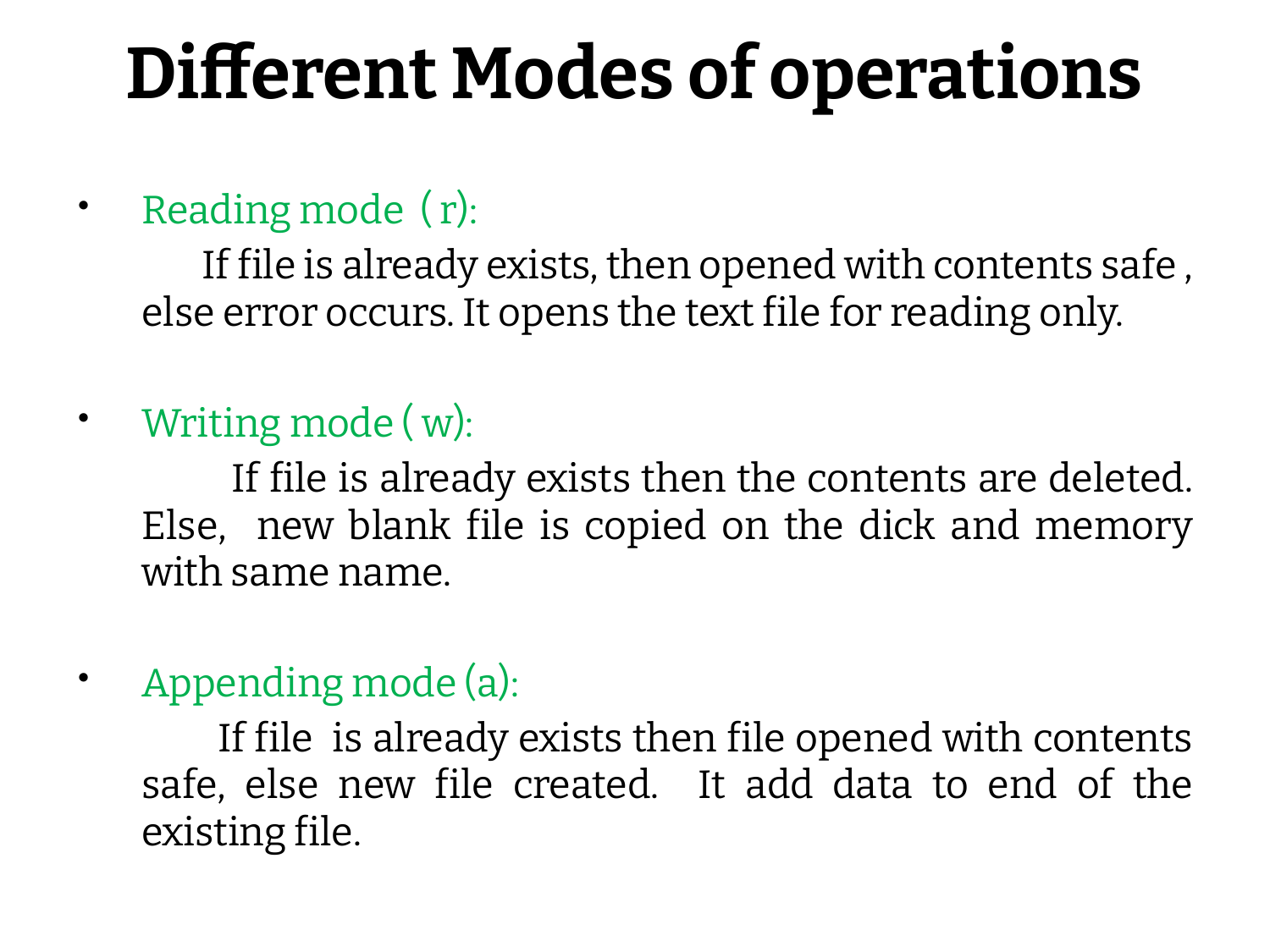

# Different Modes of operations
Reading mode  ( r):
              If file is already exists, then opened with contents safe , else error occurs. It opens the text file for reading only.

Writing mode ( w):
             If file is already exists then the contents are deleted. Else,  new blank file is copied on the dick and memory with same name.

Appending mode (a):
             If file  is already exists then file opened with contents safe, else new file created.  It add data to end of the existing file.